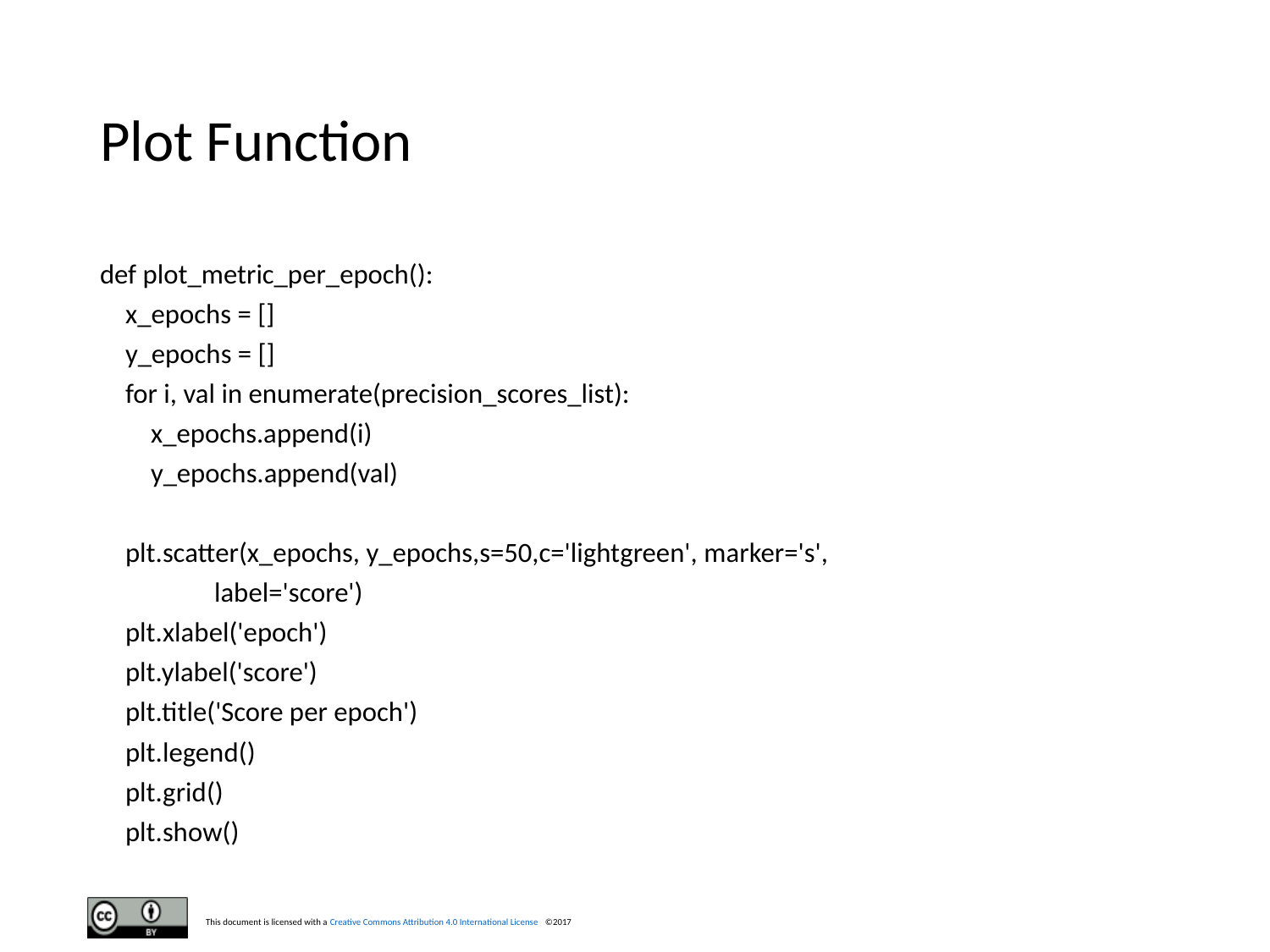

# Plot Function
def plot_metric_per_epoch():
    x_epochs = []
    y_epochs = []
    for i, val in enumerate(precision_scores_list):
        x_epochs.append(i)
        y_epochs.append(val)

    plt.scatter(x_epochs, y_epochs,s=50,c='lightgreen', marker='s',
                  label='score')
    plt.xlabel('epoch')
    plt.ylabel('score')
    plt.title('Score per epoch')
    plt.legend()
    plt.grid()
    plt.show()